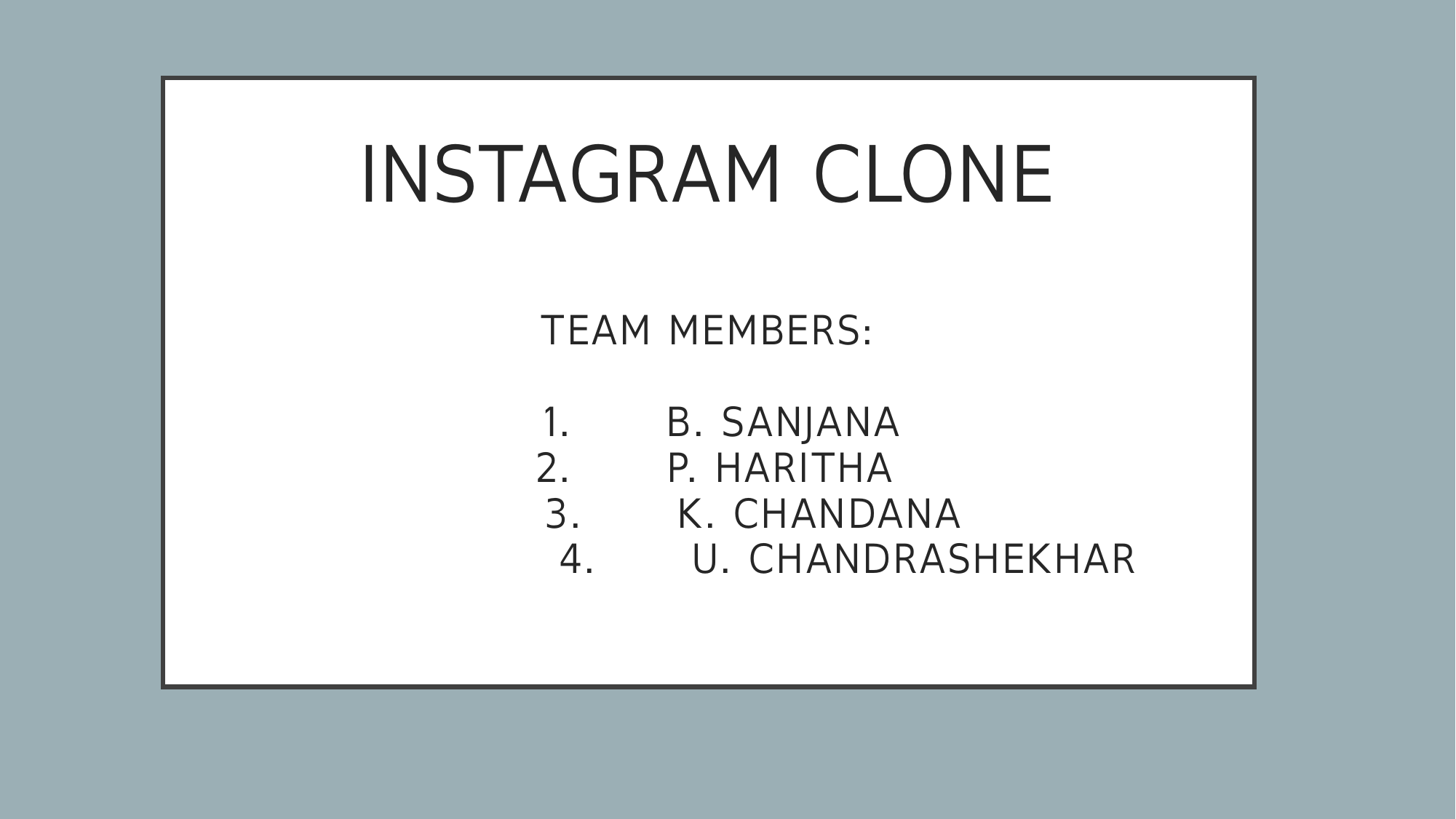

# Instagram Clone Team Members: 1.      B. Sanjana 2.      P. Haritha 3.      K. Chandana 4.      U. Chandrashekhar